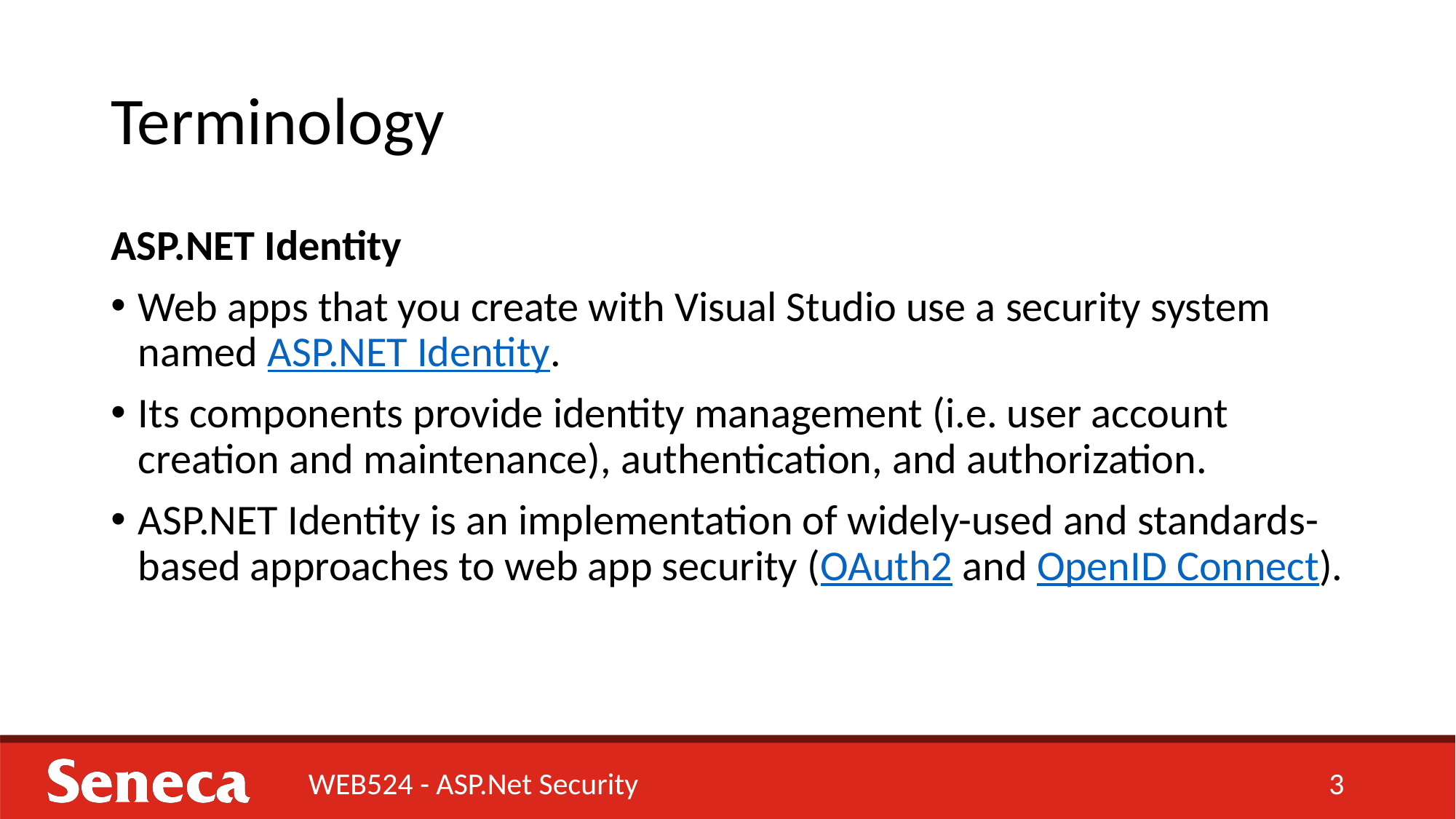

# Terminology
ASP.NET Identity
Web apps that you create with Visual Studio use a security system named ASP.NET Identity.
Its components provide identity management (i.e. user account creation and maintenance), authentication, and authorization.
ASP.NET Identity is an implementation of widely-used and standards-based approaches to web app security (OAuth2 and OpenID Connect).
WEB524 - ASP.Net Security
3